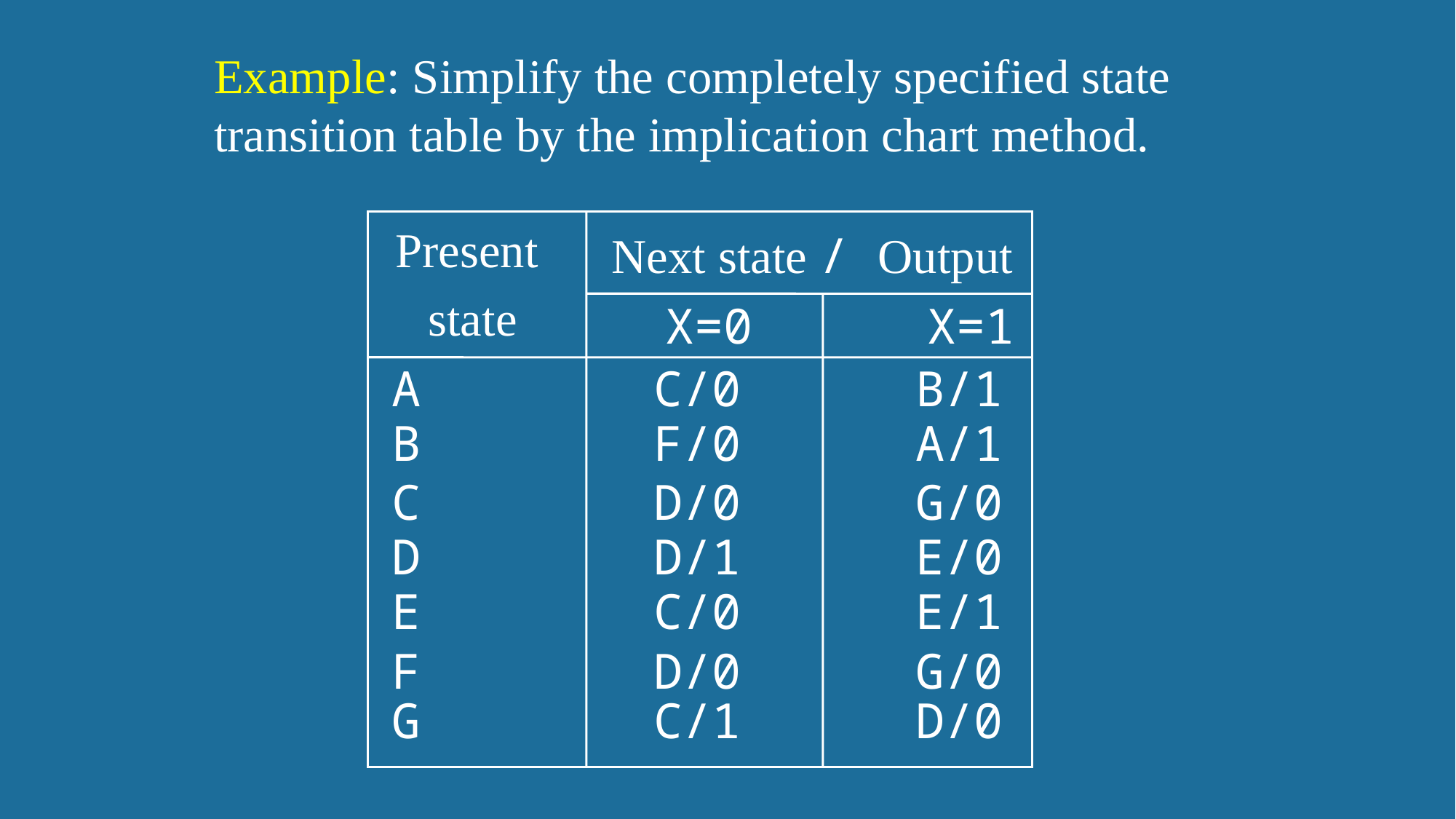

Example: Simplify the completely specified state transition table by the implication chart method.

Present
state
Next state / Output

A        C/0      B/1

B        F/0      A/1
C        D/0      G/0
D        D/1      E/0
E        C/0      E/1
F        D/0      G/0
G        C/1      D/0
X=0      X=1